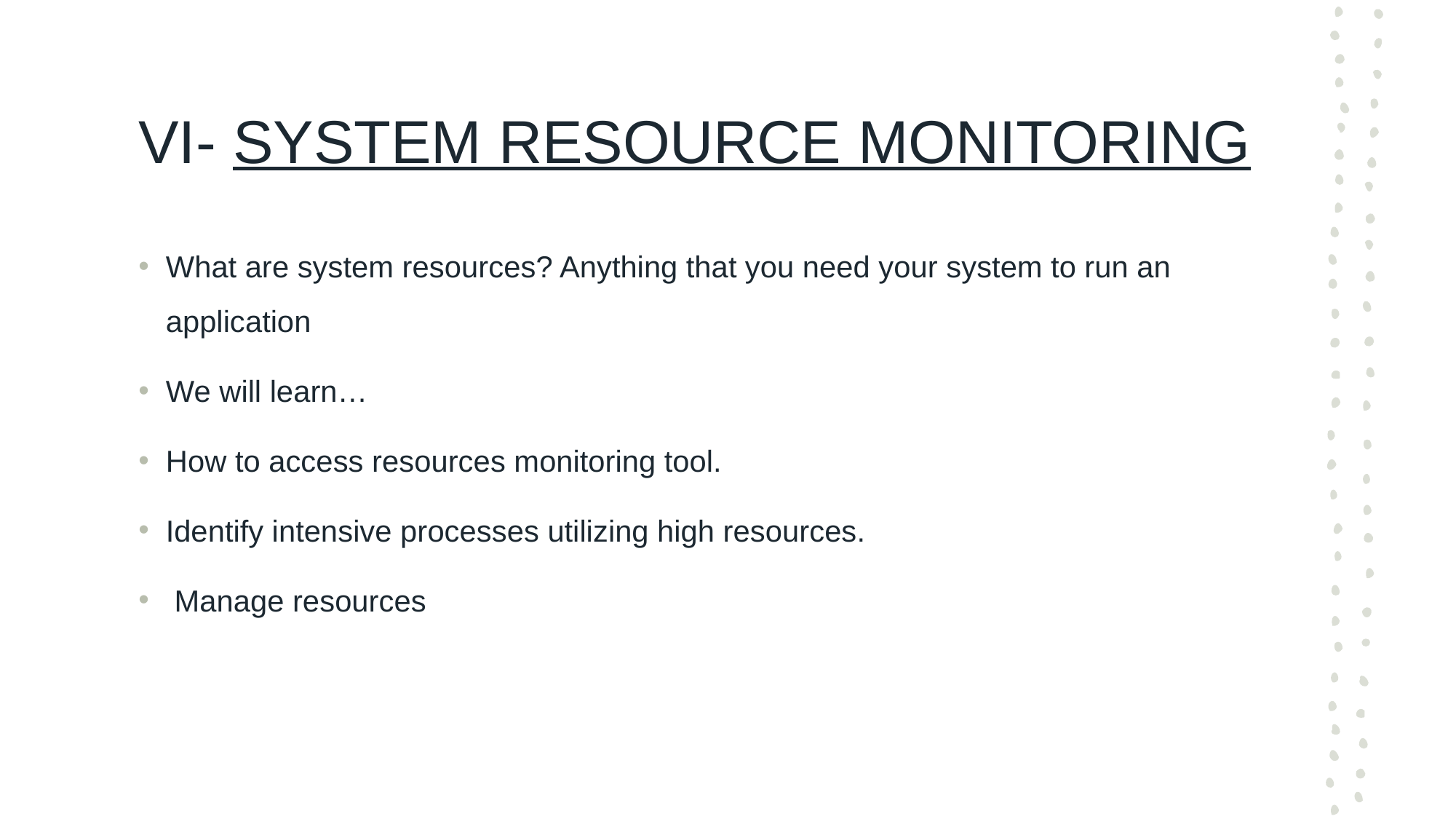

# VI- SYSTEM RESOURCE MONITORING
What are system resources? Anything that you need your system to run an application
We will learn…
How to access resources monitoring tool.
Identify intensive processes utilizing high resources.
 Manage resources